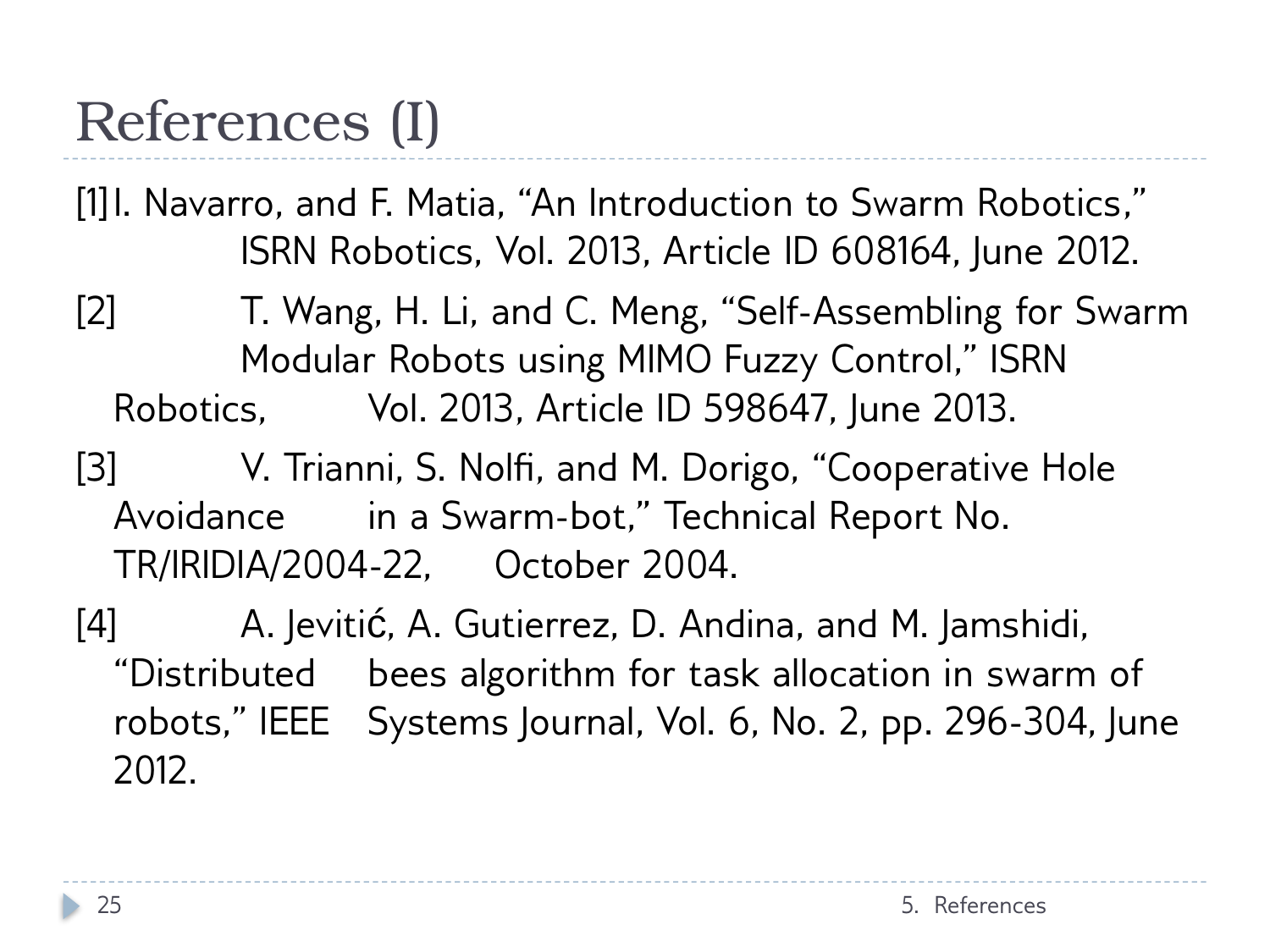

# References (I)
[1]	I. Navarro, and F. Matia, “An Introduction to Swarm Robotics,” 	ISRN Robotics, Vol. 2013, Article ID 608164, June 2012.
[2]	T. Wang, H. Li, and C. Meng, “Self-Assembling for Swarm 	Modular Robots using MIMO Fuzzy Control,” ISRN Robotics, 	Vol. 2013, Article ID 598647, June 2013.
[3]	V. Trianni, S. Nolfi, and M. Dorigo, “Cooperative Hole Avoidance 	in a Swarm-bot,” Technical Report No. TR/IRIDIA/2004-22, 	October 2004.
[4]	A. Jevitić, A. Gutierrez, D. Andina, and M. Jamshidi, “Distributed 	bees algorithm for task allocation in swarm of robots,” IEEE 	Systems Journal, Vol. 6, No. 2, pp. 296-304, June 2012.

25
5.  References